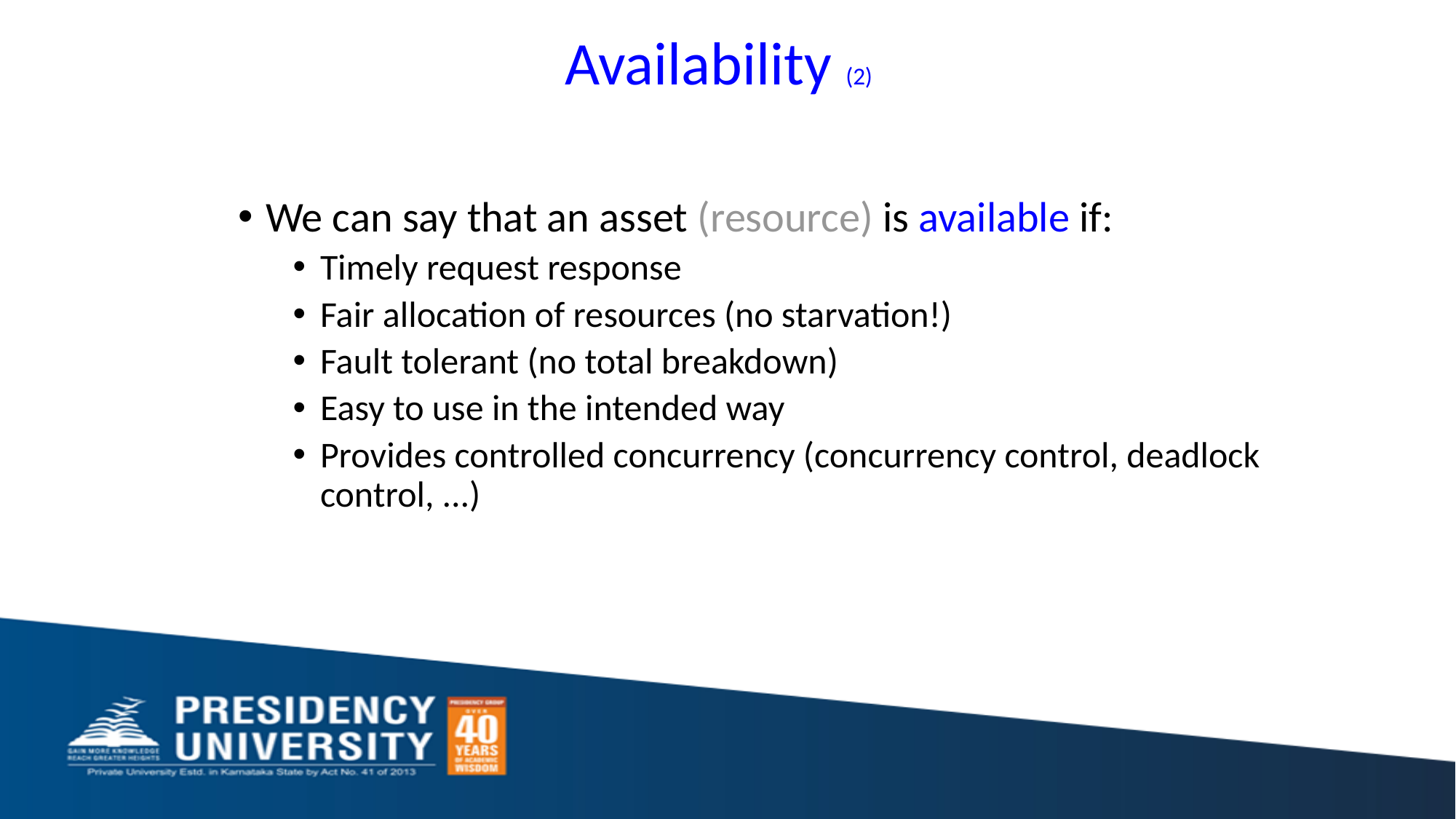

# Availability (2)

We can say that an asset (resource) is available if:
Timely request response
Fair allocation of resources (no starvation!)
Fault tolerant (no total breakdown)
Easy to use in the intended way
Provides controlled concurrency (concurrency control, deadlock control, ...)